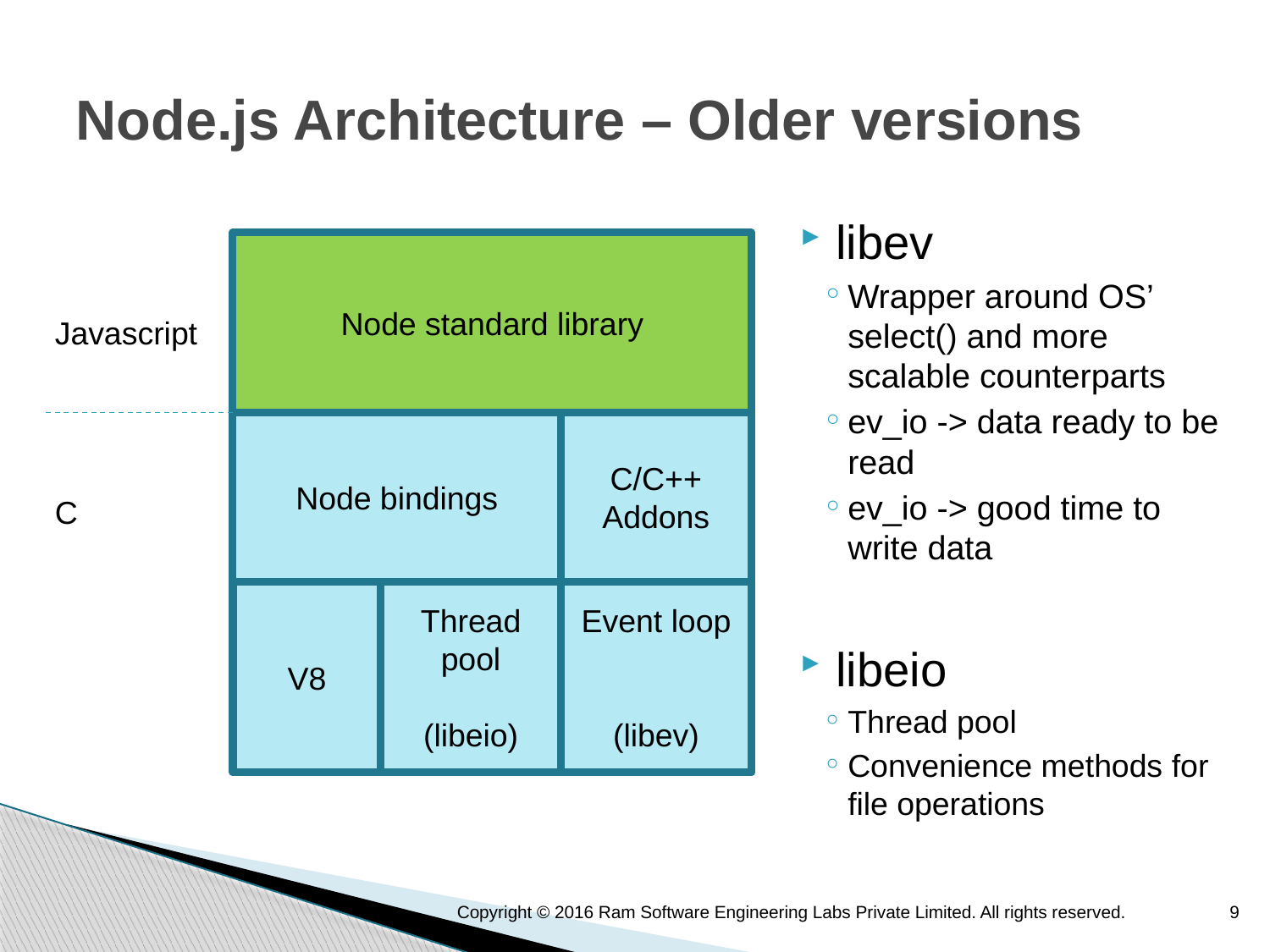

# Node.js Architecture – Older versions
libev
Wrapper around OS’ select() and more scalable counterparts
ev_io -> data ready to be read
ev_io -> good time to write data

libeio
Thread pool
Convenience methods for file operations

Node standard library
Javascript
Node bindings
C/C++ Addons
C
V8
Thread pool

(libeio)
Event loop

(libev)
Copyright © 2016 Ram Software Engineering Labs Private Limited. All rights reserved.
9